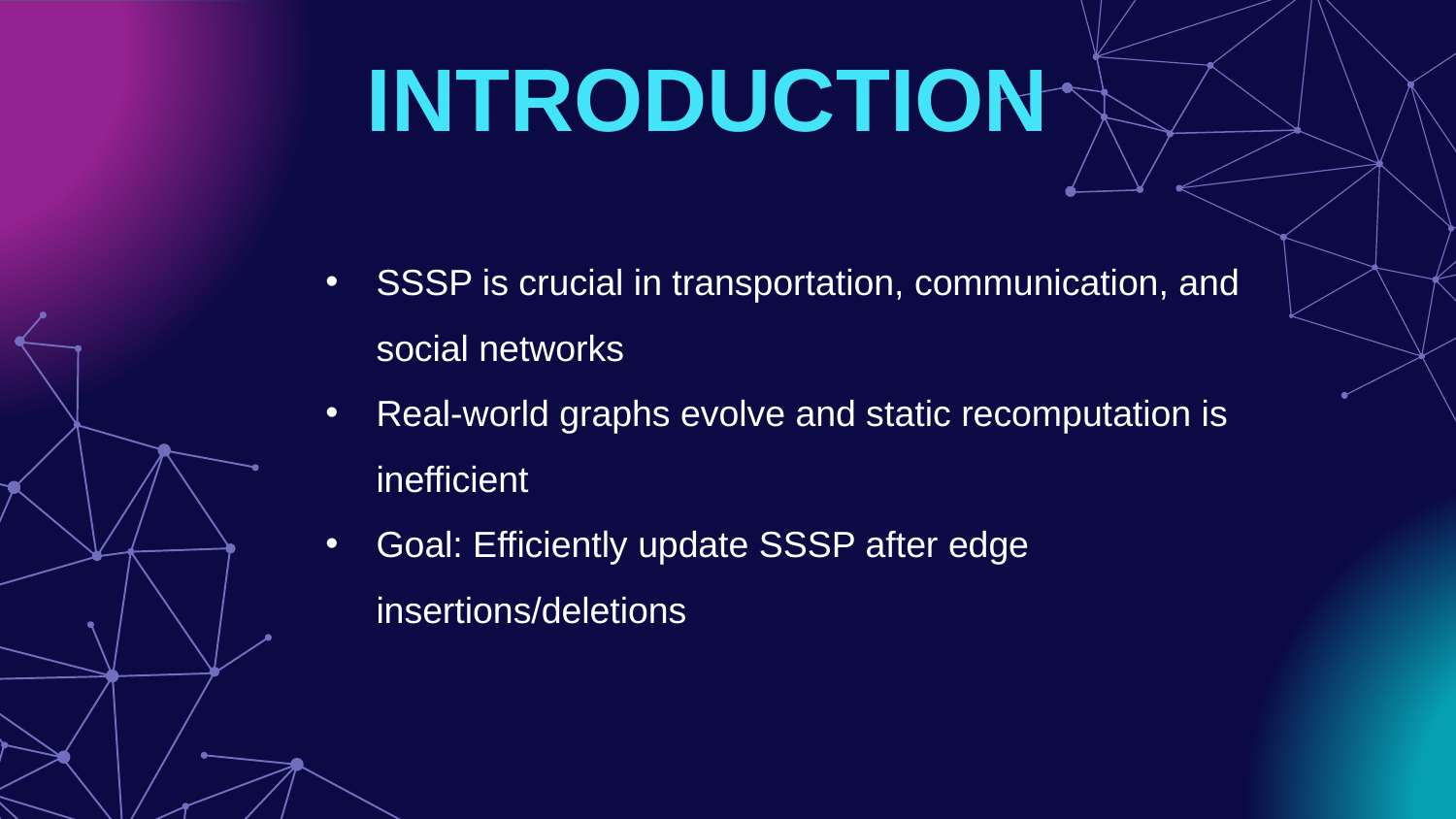

# INTRODUCTION

SSSP is crucial in transportation, communication, and social networks
Real-world graphs evolve and static recomputation is inefficient
Goal: Efficiently update SSSP after edge insertions/deletions